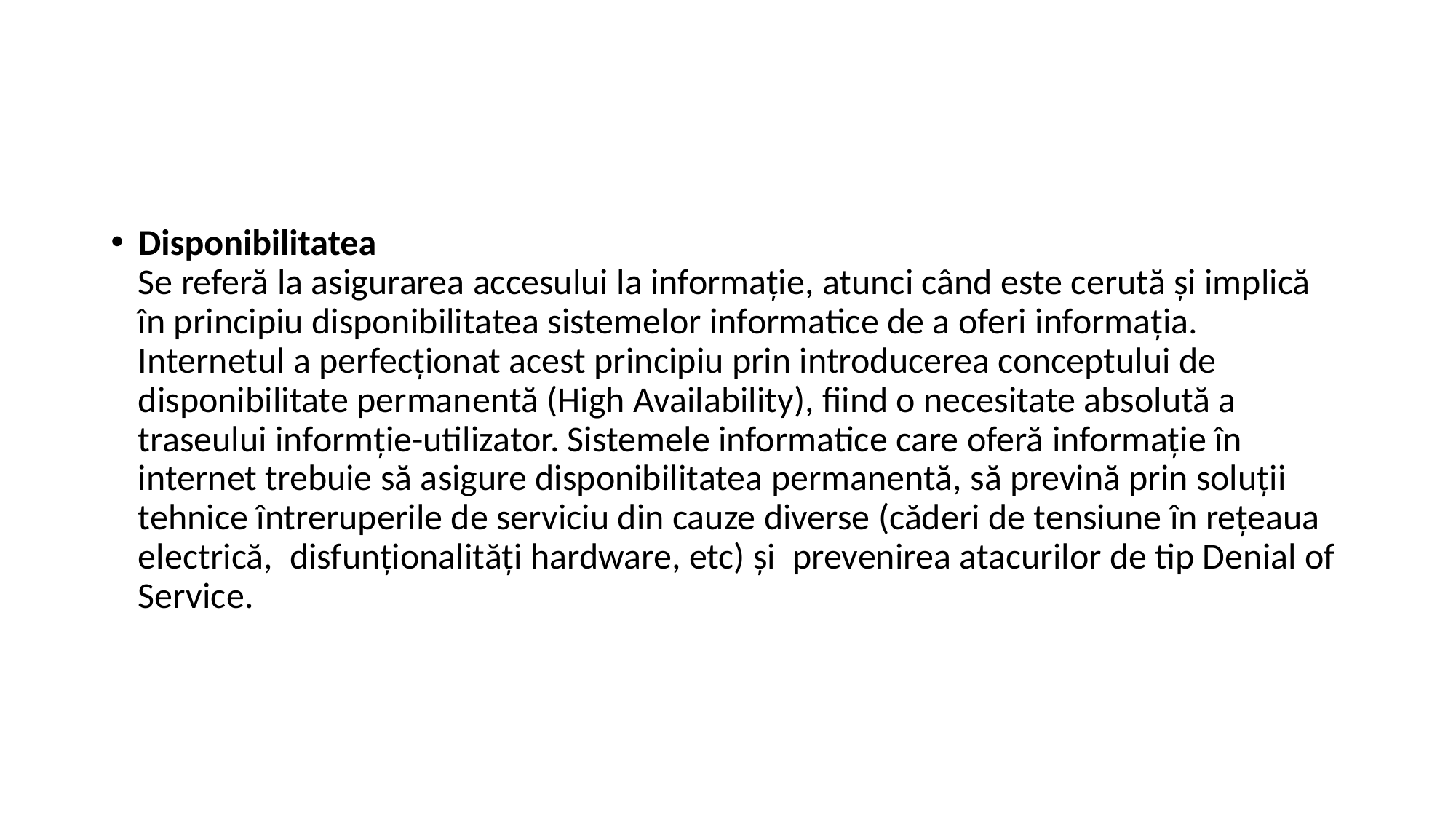

#
Disponibilitatea
Se referă la asigurarea accesului la informație, atunci când este cerută și implică în principiu disponibilitatea sistemelor informatice de a oferi informația. Internetul a perfecționat acest principiu prin introducerea conceptului de disponibilitate permanentă (High Availability), fiind o necesitate absolută a traseului informție-utilizator. Sistemele informatice care oferă informație în internet trebuie să asigure disponibilitatea permanentă, să prevină prin soluții tehnice întreruperile de serviciu din cauze diverse (căderi de tensiune în rețeaua electrică,  disfunționalități hardware, etc) și  prevenirea atacurilor de tip Denial of Service.